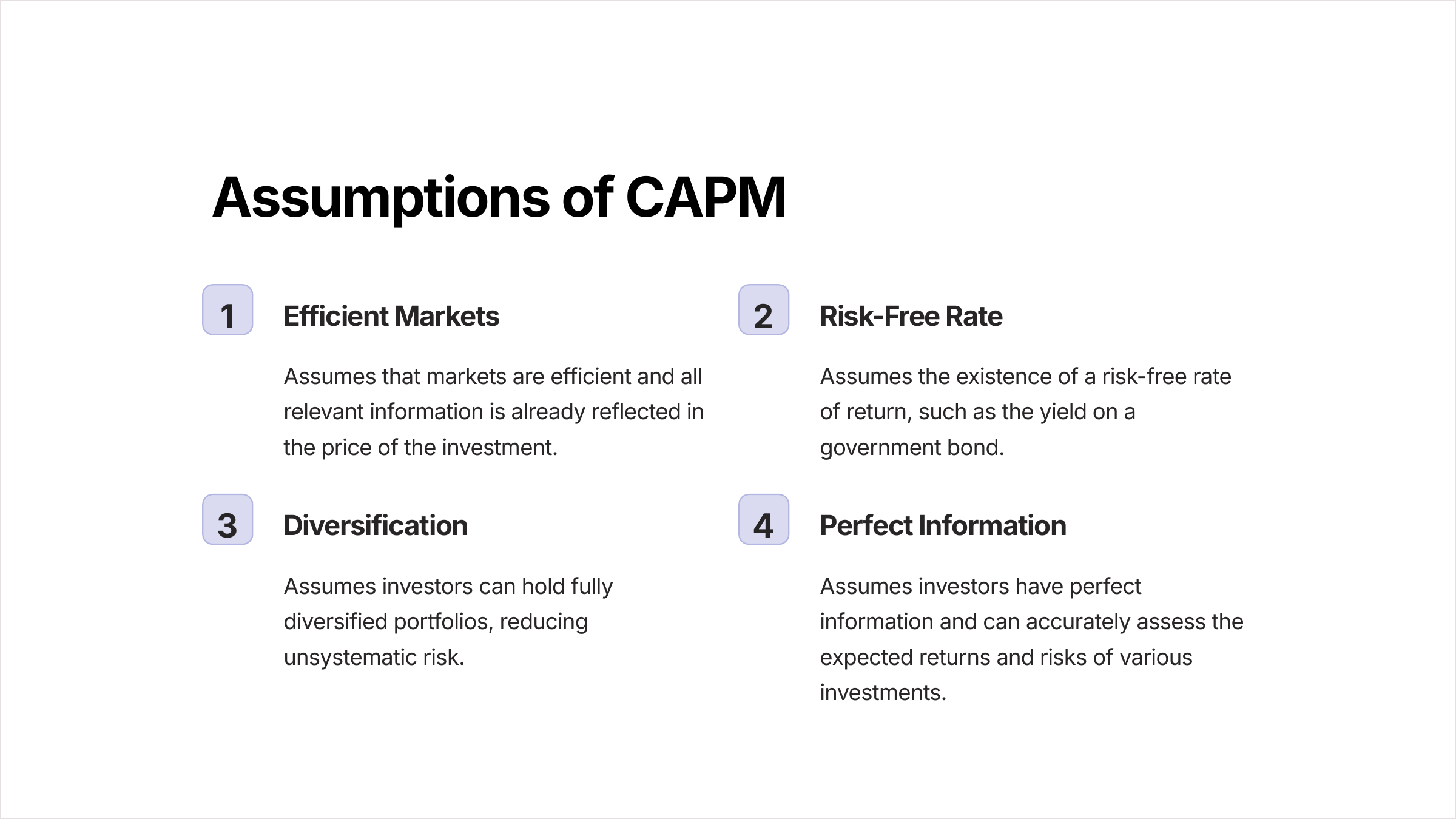

Assumptions of CAPM

1
2
Efficient Markets
Risk-Free Rate
Assumes that markets are efficient and all relevant information is already reflected in the price of the investment.
Assumes the existence of a risk-free rate of return, such as the yield on a government bond.

3
4
Diversification
Perfect Information
Assumes investors can hold fully diversified portfolios, reducing unsystematic risk.
Assumes investors have perfect information and can accurately assess the expected returns and risks of various investments.